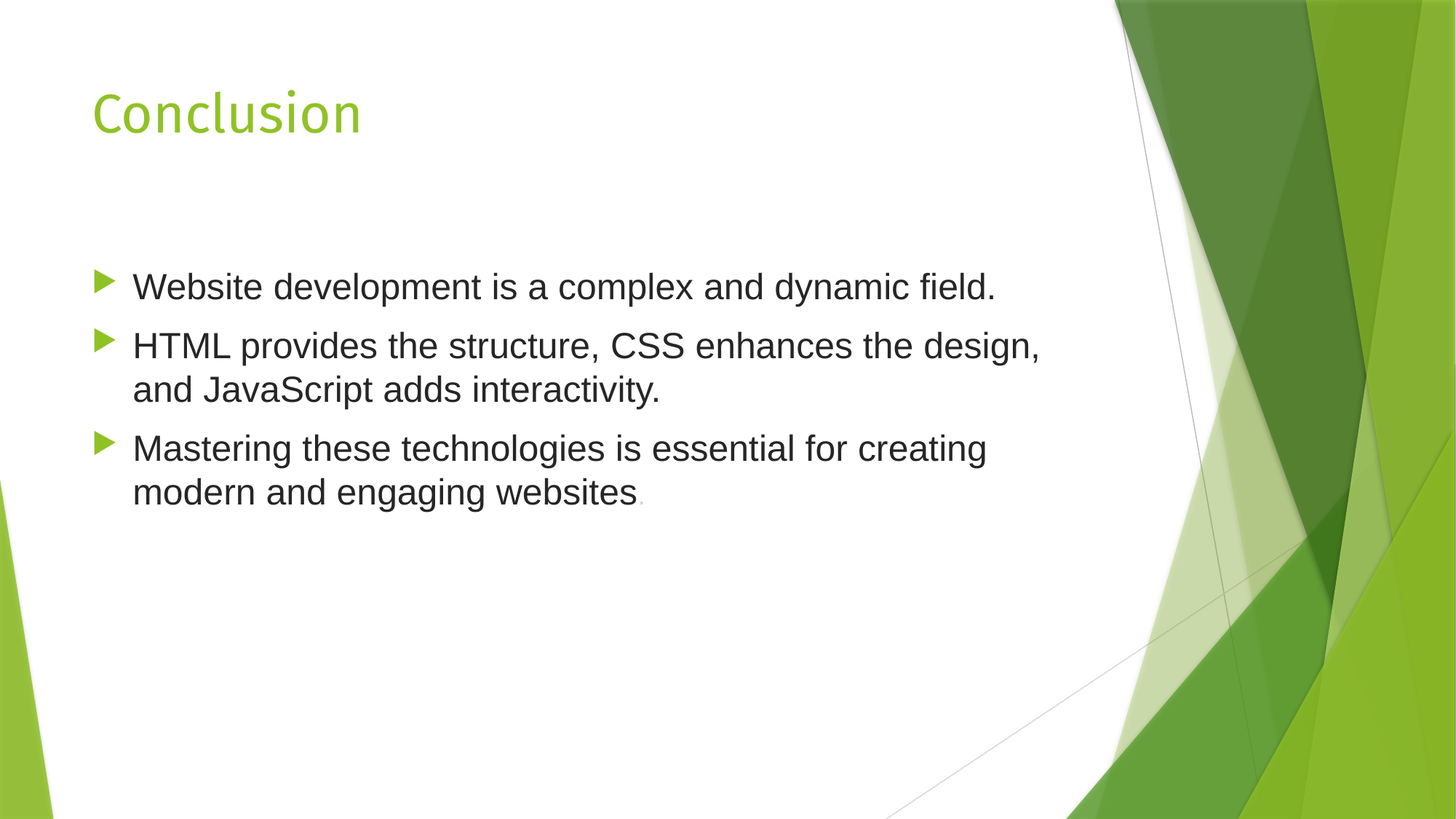

# Conclusion
Website development is a complex and dynamic field.
HTML provides the structure, CSS enhances the design, and JavaScript adds interactivity.
Mastering these technologies is essential for creating modern and engaging websites.